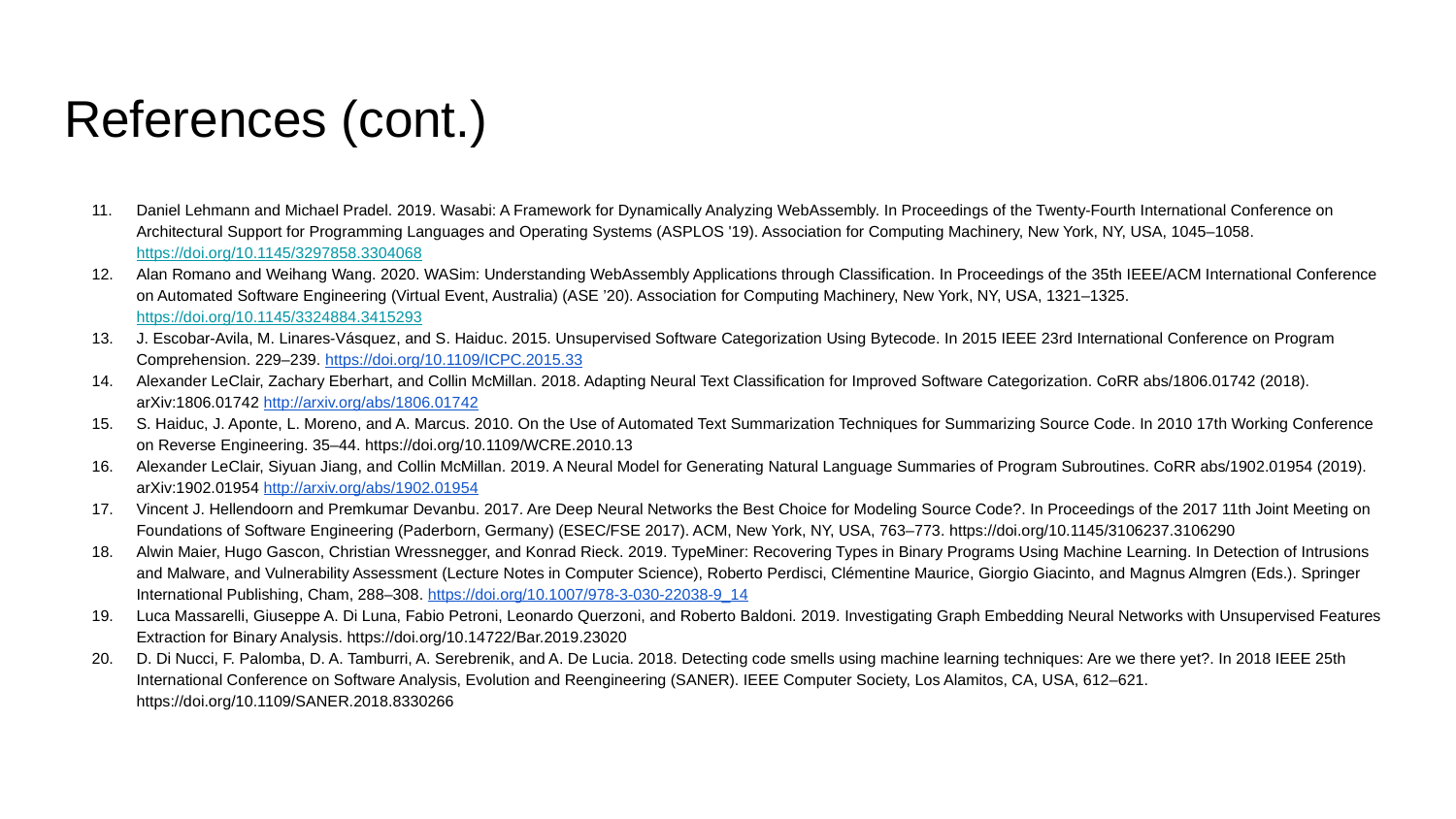

# References (cont.)
Daniel Lehmann and Michael Pradel. 2019. Wasabi: A Framework for Dynamically Analyzing WebAssembly. In Proceedings of the Twenty-Fourth International Conference on Architectural Support for Programming Languages and Operating Systems (ASPLOS '19). Association for Computing Machinery, New York, NY, USA, 1045–1058. https://doi.org/10.1145/3297858.3304068
Alan Romano and Weihang Wang. 2020. WASim: Understanding WebAssembly Applications through Classification. In Proceedings of the 35th IEEE/ACM International Conference on Automated Software Engineering (Virtual Event, Australia) (ASE ’20). Association for Computing Machinery, New York, NY, USA, 1321–1325. https://doi.org/10.1145/3324884.3415293
J. Escobar-Avila, M. Linares-Vásquez, and S. Haiduc. 2015. Unsupervised Software Categorization Using Bytecode. In 2015 IEEE 23rd International Conference on Program Comprehension. 229–239. https://doi.org/10.1109/ICPC.2015.33
Alexander LeClair, Zachary Eberhart, and Collin McMillan. 2018. Adapting Neural Text Classification for Improved Software Categorization. CoRR abs/1806.01742 (2018). arXiv:1806.01742 http://arxiv.org/abs/1806.01742
S. Haiduc, J. Aponte, L. Moreno, and A. Marcus. 2010. On the Use of Automated Text Summarization Techniques for Summarizing Source Code. In 2010 17th Working Conference on Reverse Engineering. 35–44. https://doi.org/10.1109/WCRE.2010.13
Alexander LeClair, Siyuan Jiang, and Collin McMillan. 2019. A Neural Model for Generating Natural Language Summaries of Program Subroutines. CoRR abs/1902.01954 (2019). arXiv:1902.01954 http://arxiv.org/abs/1902.01954
Vincent J. Hellendoorn and Premkumar Devanbu. 2017. Are Deep Neural Networks the Best Choice for Modeling Source Code?. In Proceedings of the 2017 11th Joint Meeting on Foundations of Software Engineering (Paderborn, Germany) (ESEC/FSE 2017). ACM, New York, NY, USA, 763–773. https://doi.org/10.1145/3106237.3106290
Alwin Maier, Hugo Gascon, Christian Wressnegger, and Konrad Rieck. 2019. TypeMiner: Recovering Types in Binary Programs Using Machine Learning. In Detection of Intrusions and Malware, and Vulnerability Assessment (Lecture Notes in Computer Science), Roberto Perdisci, Clémentine Maurice, Giorgio Giacinto, and Magnus Almgren (Eds.). Springer International Publishing, Cham, 288–308. https://doi.org/10.1007/978-3-030-22038-9_14
Luca Massarelli, Giuseppe A. Di Luna, Fabio Petroni, Leonardo Querzoni, and Roberto Baldoni. 2019. Investigating Graph Embedding Neural Networks with Unsupervised Features Extraction for Binary Analysis. https://doi.org/10.14722/Bar.2019.23020
D. Di Nucci, F. Palomba, D. A. Tamburri, A. Serebrenik, and A. De Lucia. 2018. Detecting code smells using machine learning techniques: Are we there yet?. In 2018 IEEE 25th International Conference on Software Analysis, Evolution and Reengineering (SANER). IEEE Computer Society, Los Alamitos, CA, USA, 612–621. https://doi.org/10.1109/SANER.2018.8330266